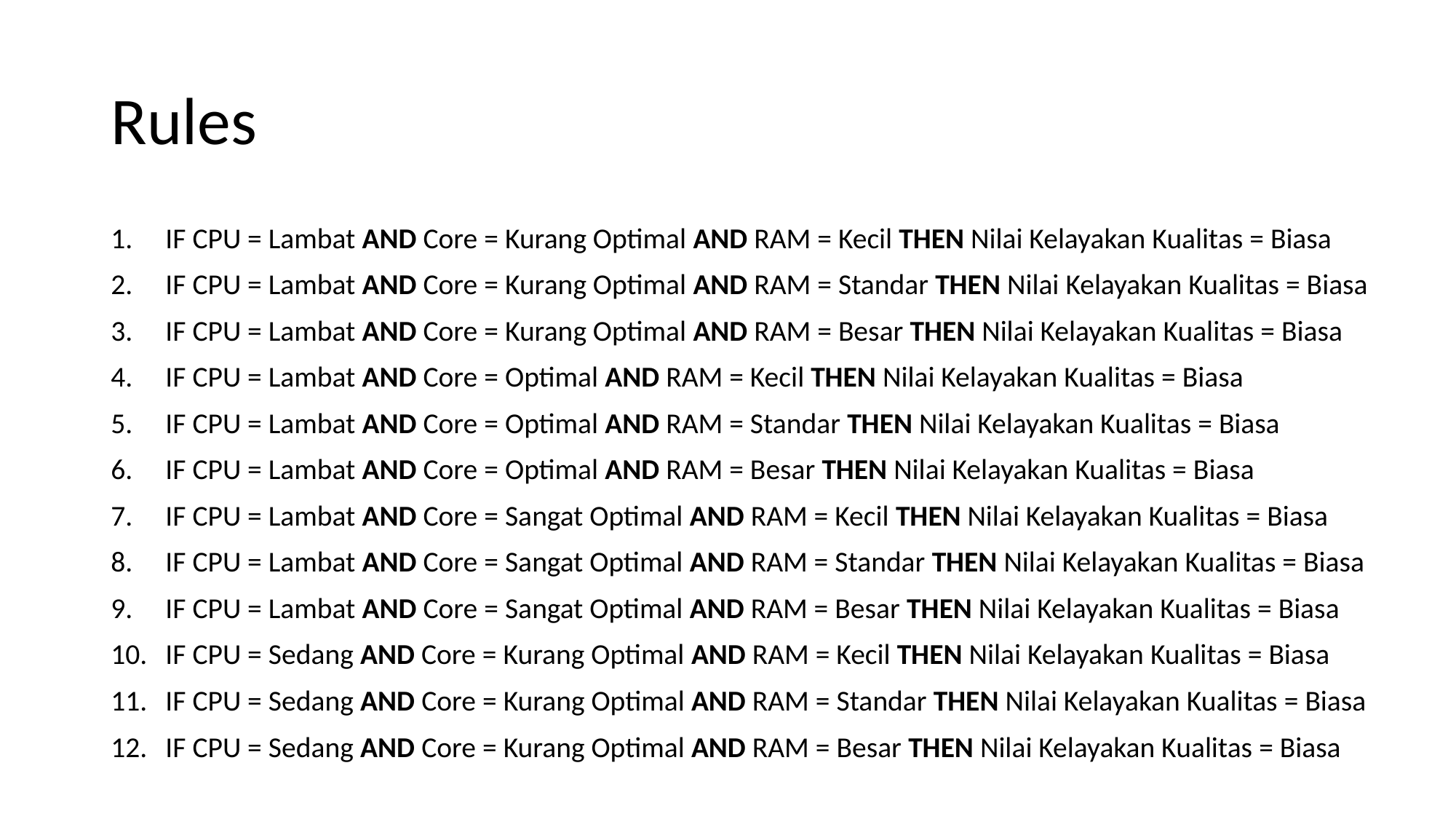

# Rules
IF CPU = Lambat AND Core = Kurang Optimal AND RAM = Kecil THEN Nilai Kelayakan Kualitas = Biasa
IF CPU = Lambat AND Core = Kurang Optimal AND RAM = Standar THEN Nilai Kelayakan Kualitas = Biasa
IF CPU = Lambat AND Core = Kurang Optimal AND RAM = Besar THEN Nilai Kelayakan Kualitas = Biasa
IF CPU = Lambat AND Core = Optimal AND RAM = Kecil THEN Nilai Kelayakan Kualitas = Biasa
IF CPU = Lambat AND Core = Optimal AND RAM = Standar THEN Nilai Kelayakan Kualitas = Biasa
IF CPU = Lambat AND Core = Optimal AND RAM = Besar THEN Nilai Kelayakan Kualitas = Biasa
IF CPU = Lambat AND Core = Sangat Optimal AND RAM = Kecil THEN Nilai Kelayakan Kualitas = Biasa
IF CPU = Lambat AND Core = Sangat Optimal AND RAM = Standar THEN Nilai Kelayakan Kualitas = Biasa
IF CPU = Lambat AND Core = Sangat Optimal AND RAM = Besar THEN Nilai Kelayakan Kualitas = Biasa
IF CPU = Sedang AND Core = Kurang Optimal AND RAM = Kecil THEN Nilai Kelayakan Kualitas = Biasa
IF CPU = Sedang AND Core = Kurang Optimal AND RAM = Standar THEN Nilai Kelayakan Kualitas = Biasa
IF CPU = Sedang AND Core = Kurang Optimal AND RAM = Besar THEN Nilai Kelayakan Kualitas = Biasa